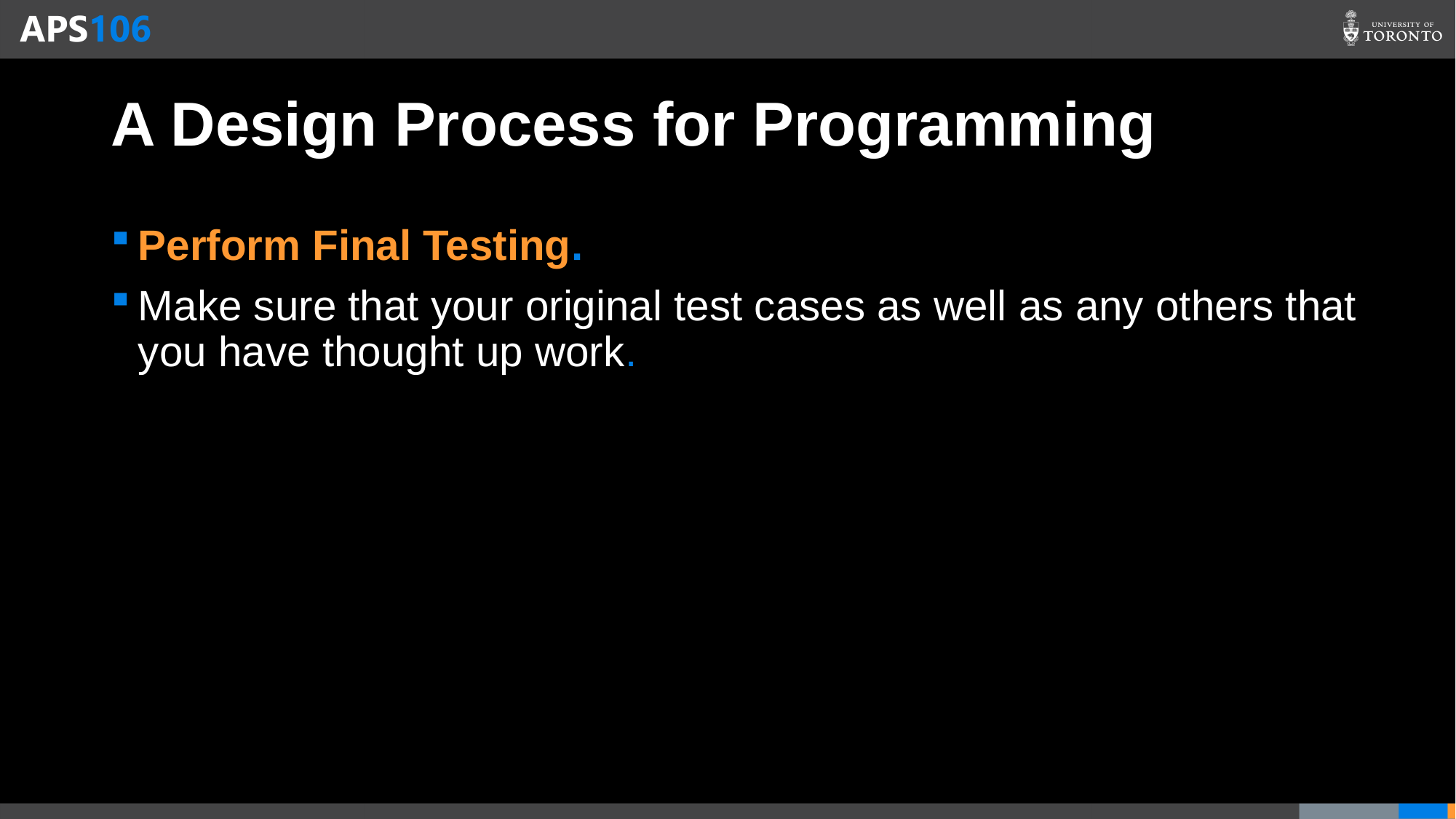

# A Design Process for Programming
Perform Final Testing.
Make sure that your original test cases as well as any others that you have thought up work.